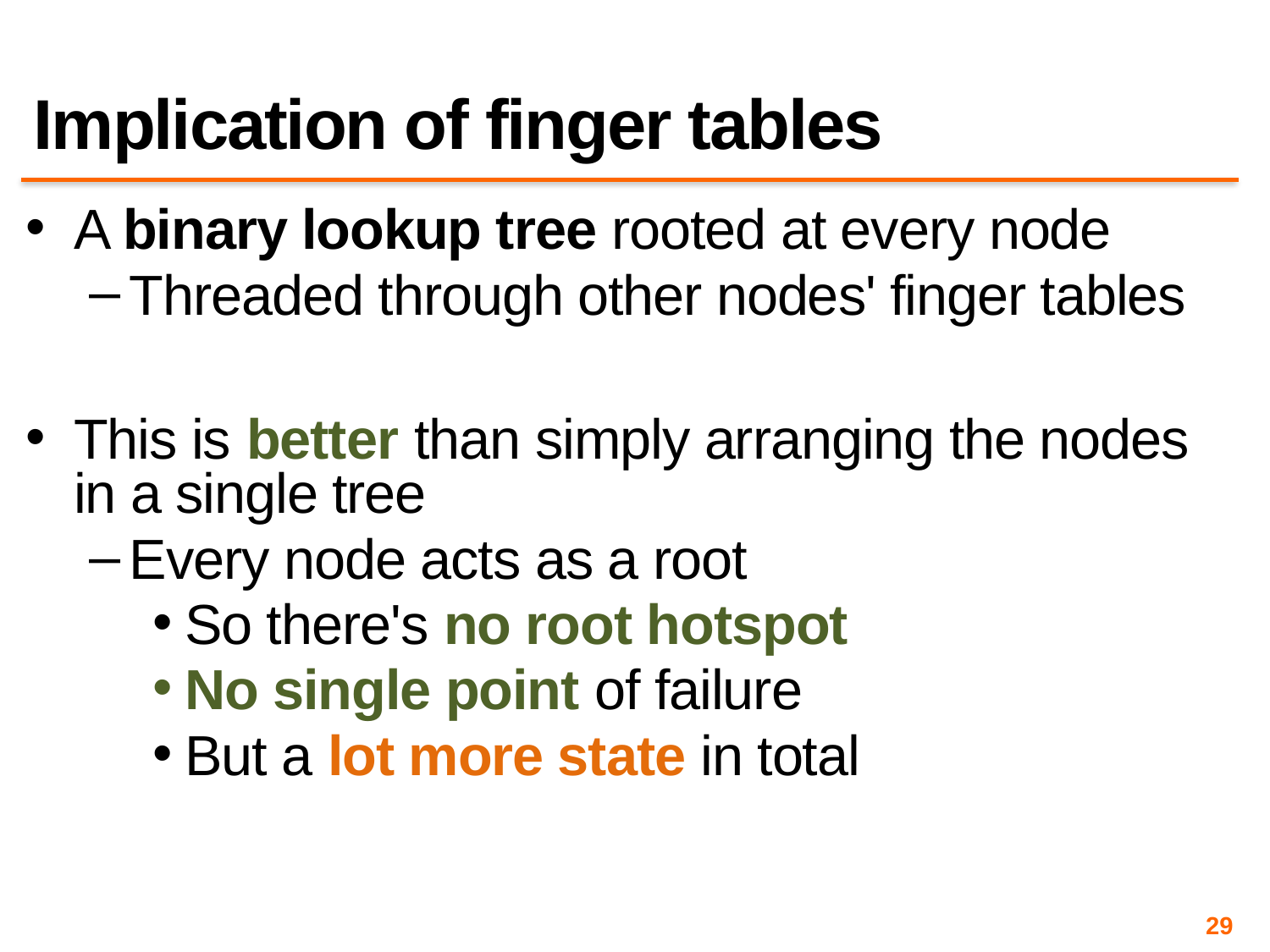

# Implication of finger tables
A binary lookup tree rooted at every node
Threaded through other nodes' finger tables

This is better than simply arranging the nodes in a single tree
Every node acts as a root
So there's no root hotspot
No single point of failure
But a lot more state in total
29